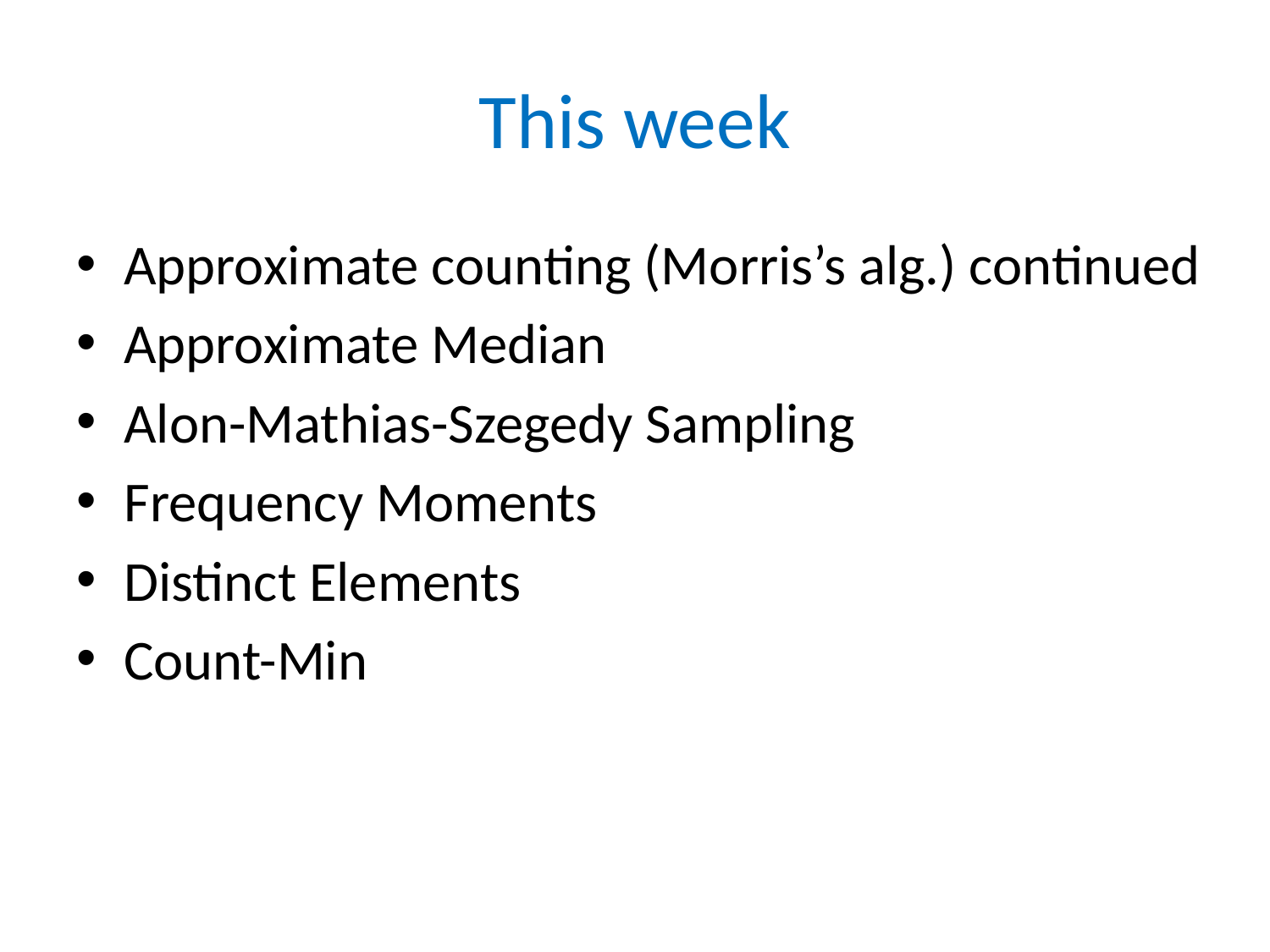

# This week
Approximate counting (Morris’s alg.) continued
Approximate Median
Alon-Mathias-Szegedy Sampling
Frequency Moments
Distinct Elements
Count-Min